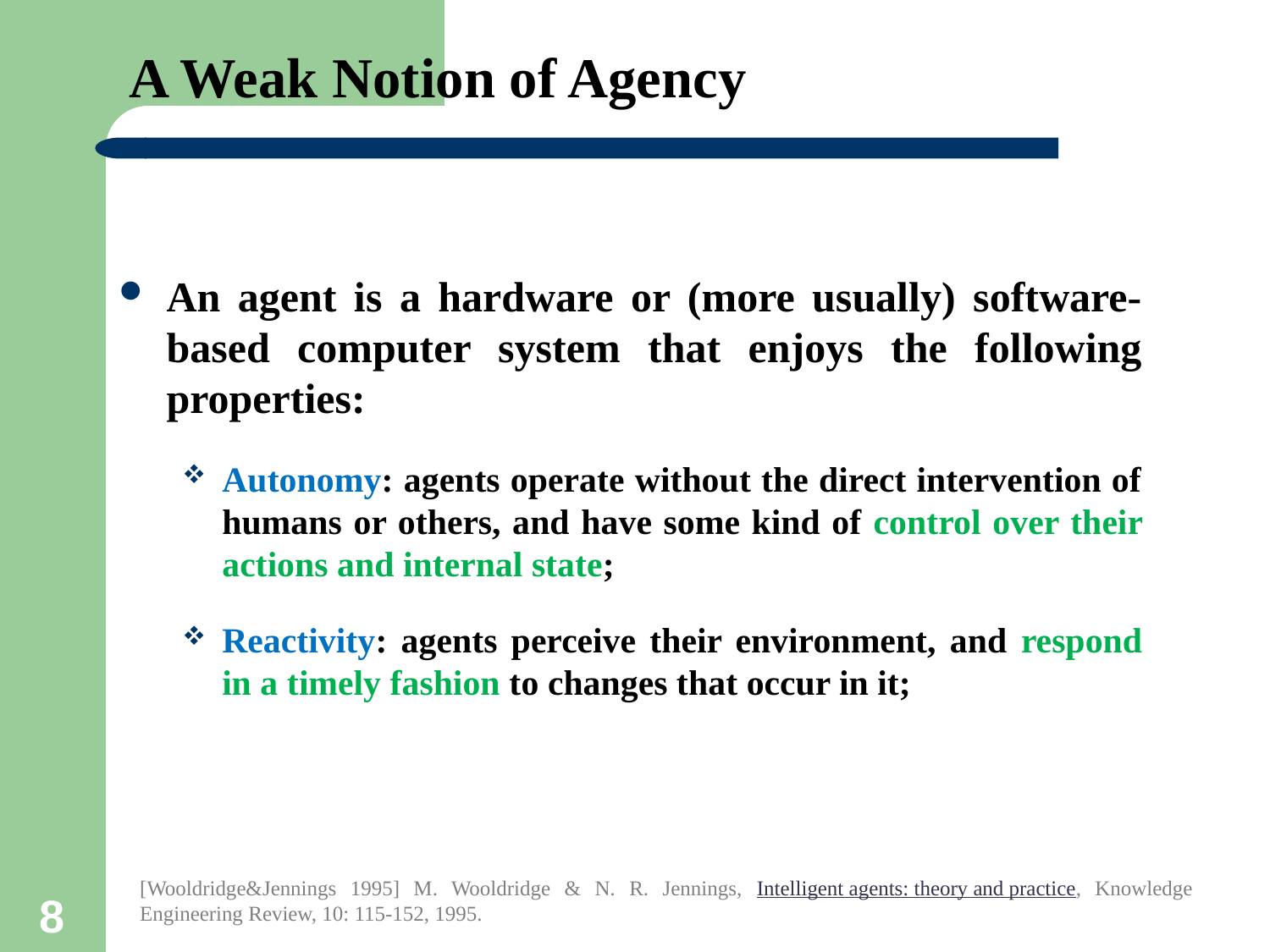

# A Weak Notion of Agency
An agent is a hardware or (more usually) software-based computer system that enjoys the following properties:

Autonomy: agents operate without the direct intervention of humans or others, and have some kind of control over their actions and internal state;

Reactivity: agents perceive their environment, and respond in a timely fashion to changes that occur in it;

[Wooldridge&Jennings 1995] M. Wooldridge & N. R. Jennings, Intelligent agents: theory and practice, Knowledge Engineering Review, 10: 115-152, 1995.
8